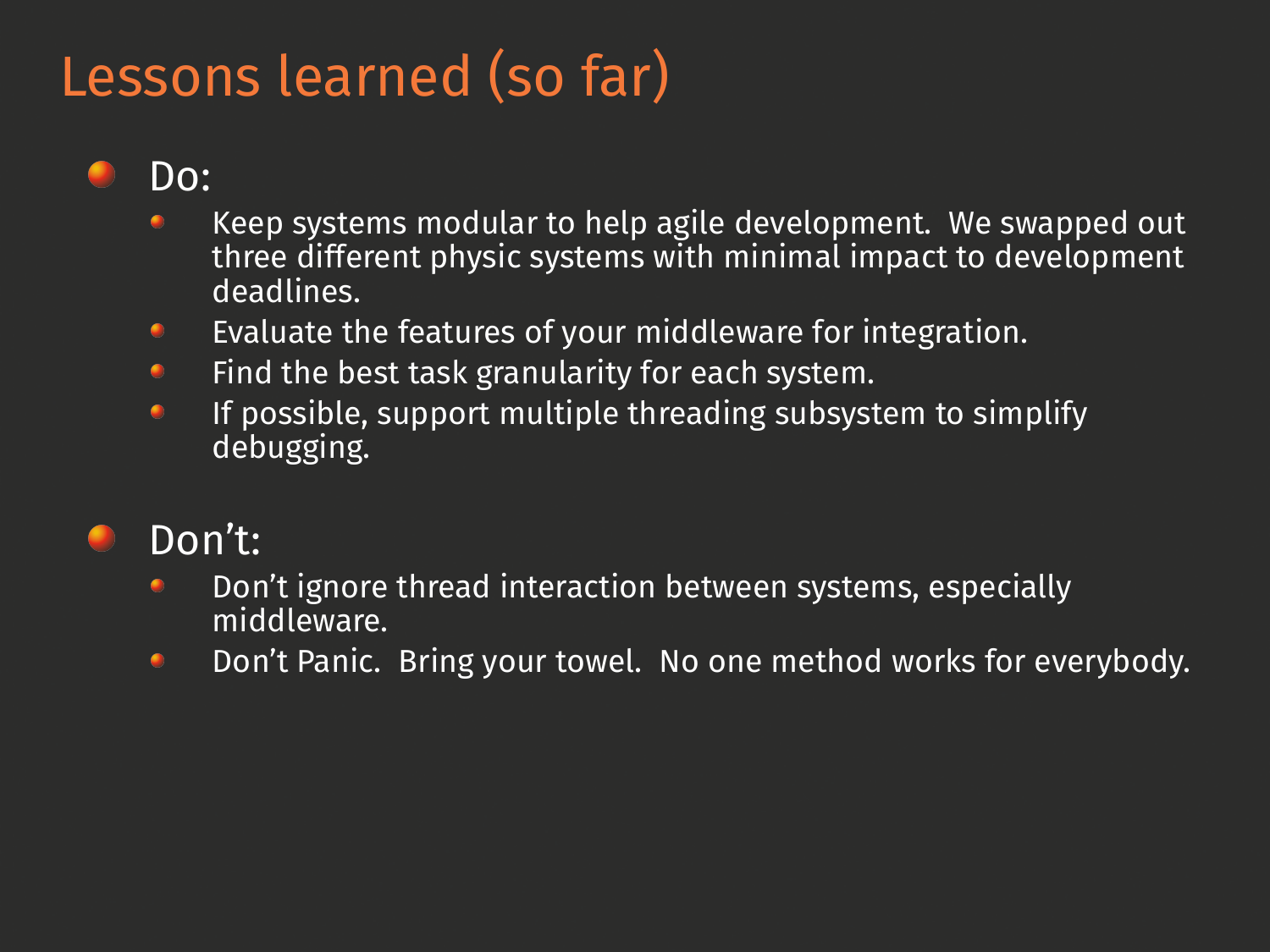

Lessons learned (so far)
Do:
Keep systems modular to help agile development.  We swapped out three different physic systems with minimal impact to development deadlines.
Evaluate the features of your middleware for integration.
Find the best task granularity for each system.
If possible, support multiple threading subsystem to simplify debugging.

Don’t:
Don’t ignore thread interaction between systems, especially middleware.
Don’t Panic.  Bring your towel.  No one method works for everybody.